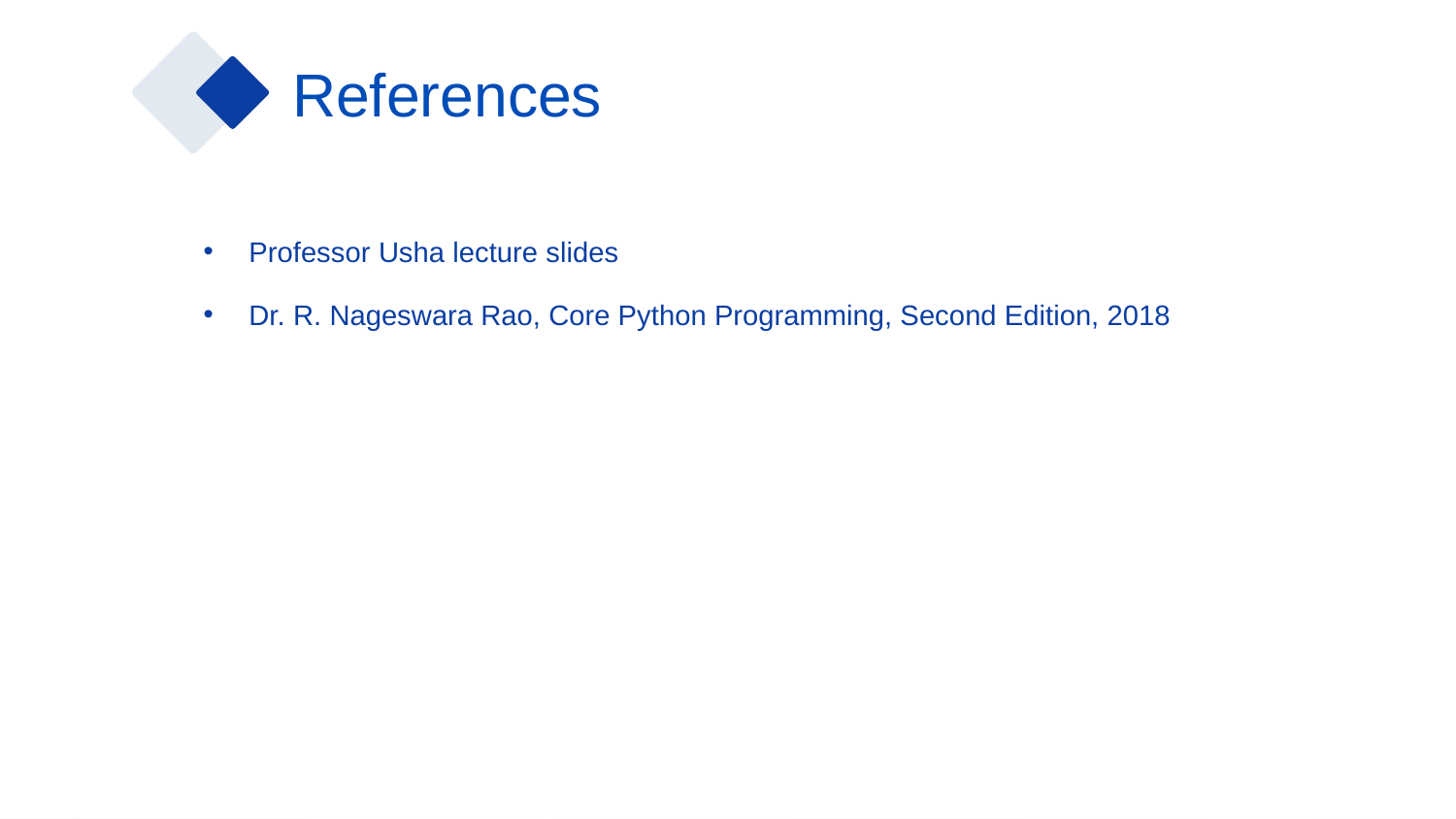

References
Professor Usha lecture slides
Dr. R. Nageswara Rao, Core Python Programming, Second Edition, 2018